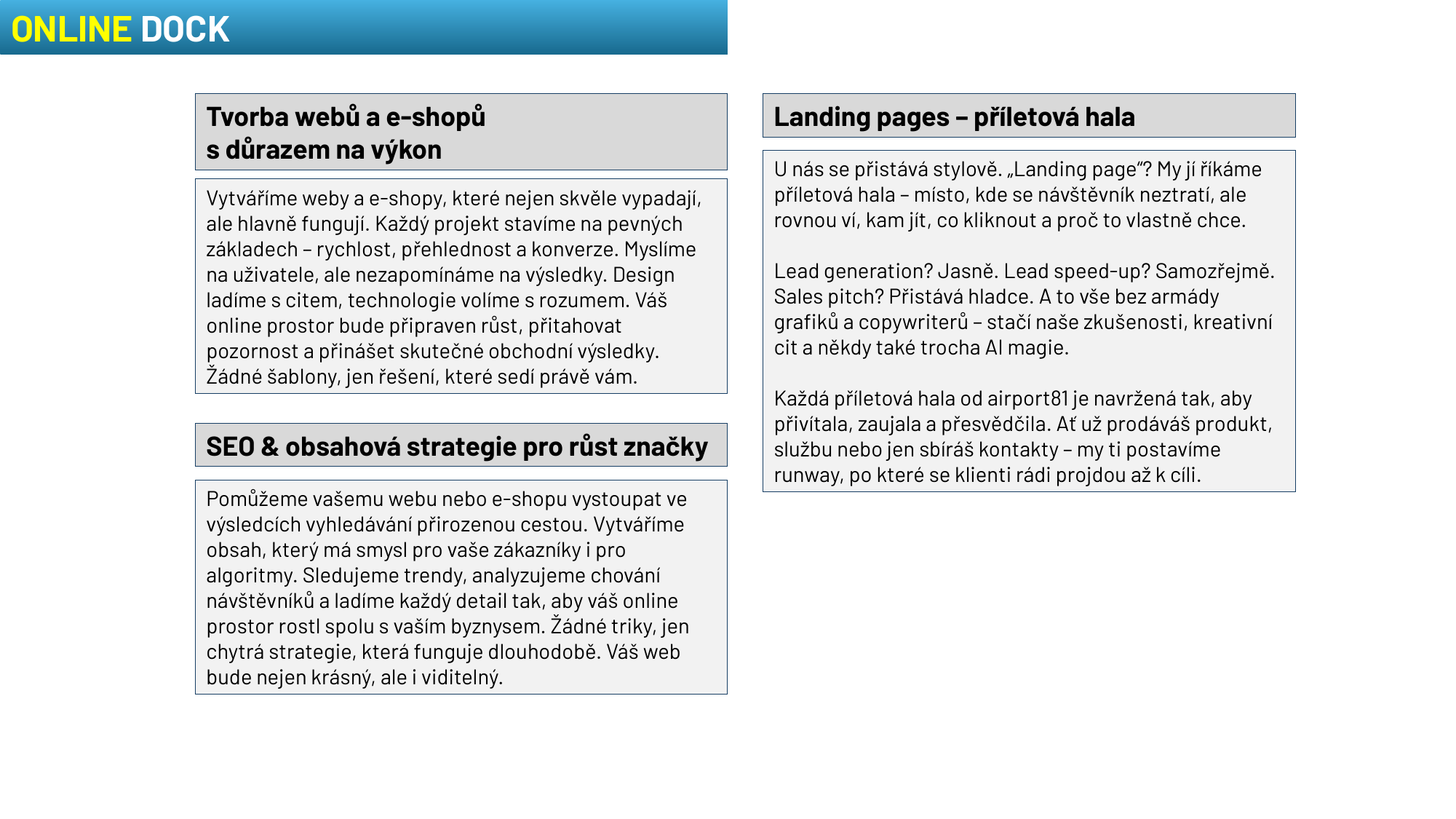

ONLINE DOCK
Tvorba webů a e‑shopů
s důrazem na výkon
Landing pages – příletová hala
U nás se přistává stylově. „Landing page“? My jí říkáme příletová hala – místo, kde se návštěvník neztratí, ale rovnou ví, kam jít, co kliknout a proč to vlastně chce.

Lead generation? Jasně. Lead speed-up? Samozřejmě. Sales pitch? Přistává hladce. A to vše bez armády grafiků a copywriterů – stačí naše zkušenosti, kreativní cit a někdy také trocha AI magie.

Každá příletová hala od airport81 je navržená tak, aby přivítala, zaujala a přesvědčila. Ať už prodáváš produkt, službu nebo jen sbíráš kontakty – my ti postavíme runway, po které se klienti rádi projdou až k cíli.
Vytváříme weby a e‑shopy, které nejen skvěle vypadají, ale hlavně fungují. Každý projekt stavíme na pevných základech – rychlost, přehlednost a konverze. Myslíme na uživatele, ale nezapomínáme na výsledky. Design ladíme s citem, technologie volíme s rozumem. Váš online prostor bude připraven růst, přitahovat pozornost a přinášet skutečné obchodní výsledky. Žádné šablony, jen řešení, které sedí právě vám.
SEO & obsahová strategie pro růst značky
Pomůžeme vašemu webu nebo e‑shopu vystoupat ve výsledcích vyhledávání přirozenou cestou. Vytváříme obsah, který má smysl pro vaše zákazníky i pro algoritmy. Sledujeme trendy, analyzujeme chování návštěvníků a ladíme každý detail tak, aby váš online prostor rostl spolu s vaším byznysem. Žádné triky, jen chytrá strategie, která funguje dlouhodobě. Váš web bude nejen krásný, ale i viditelný.